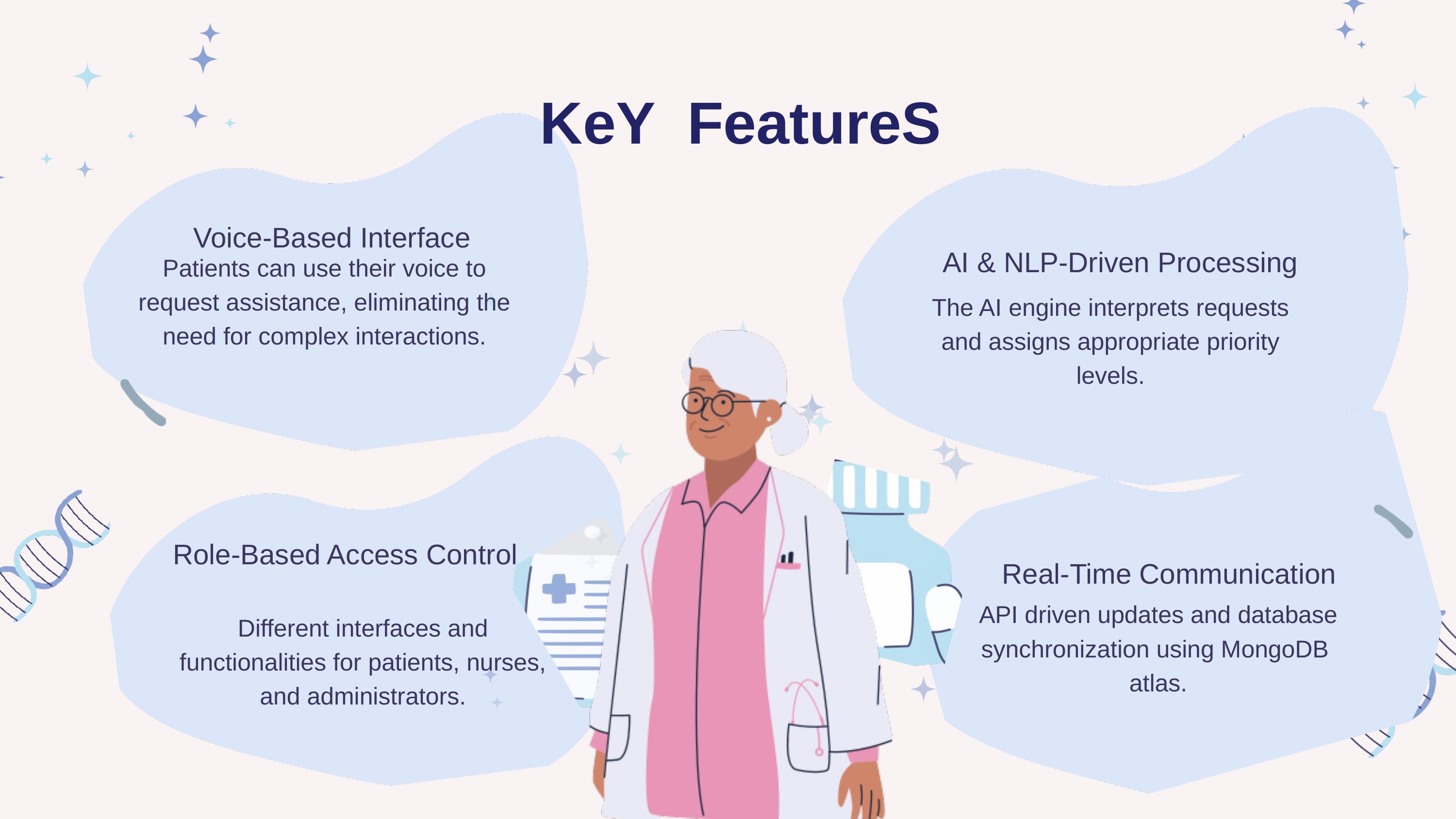

KeY  FeatureS

Voice-Based Interface

Patients can use their voice to request assistance, eliminating the need for complex interactions.

AI & NLP-Driven Processing

The AI engine interprets requests and assigns appropriate priority levels.

Role-Based Access Control

Real-Time Communication

API driven updates and database synchronization using MongoDB  atlas.

Different interfaces and functionalities for patients, nurses, and administrators.